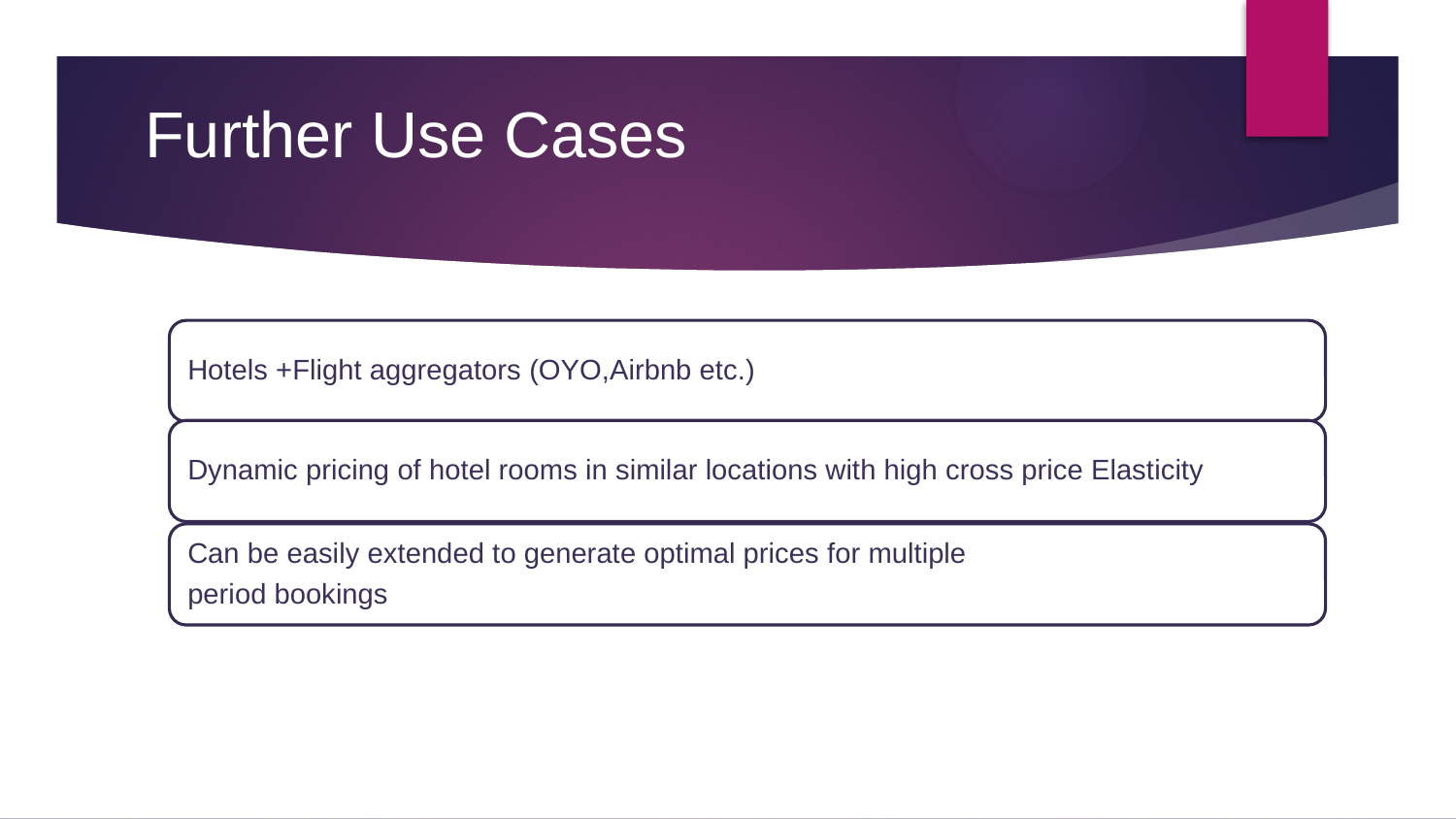

# Further Use Cases
Hotels +Flight aggregators (OYO,Airbnb etc.)
Dynamic pricing of hotel rooms in similar locations with high cross price Elasticity
Can be easily extended to generate optimal prices for multiple
period bookings